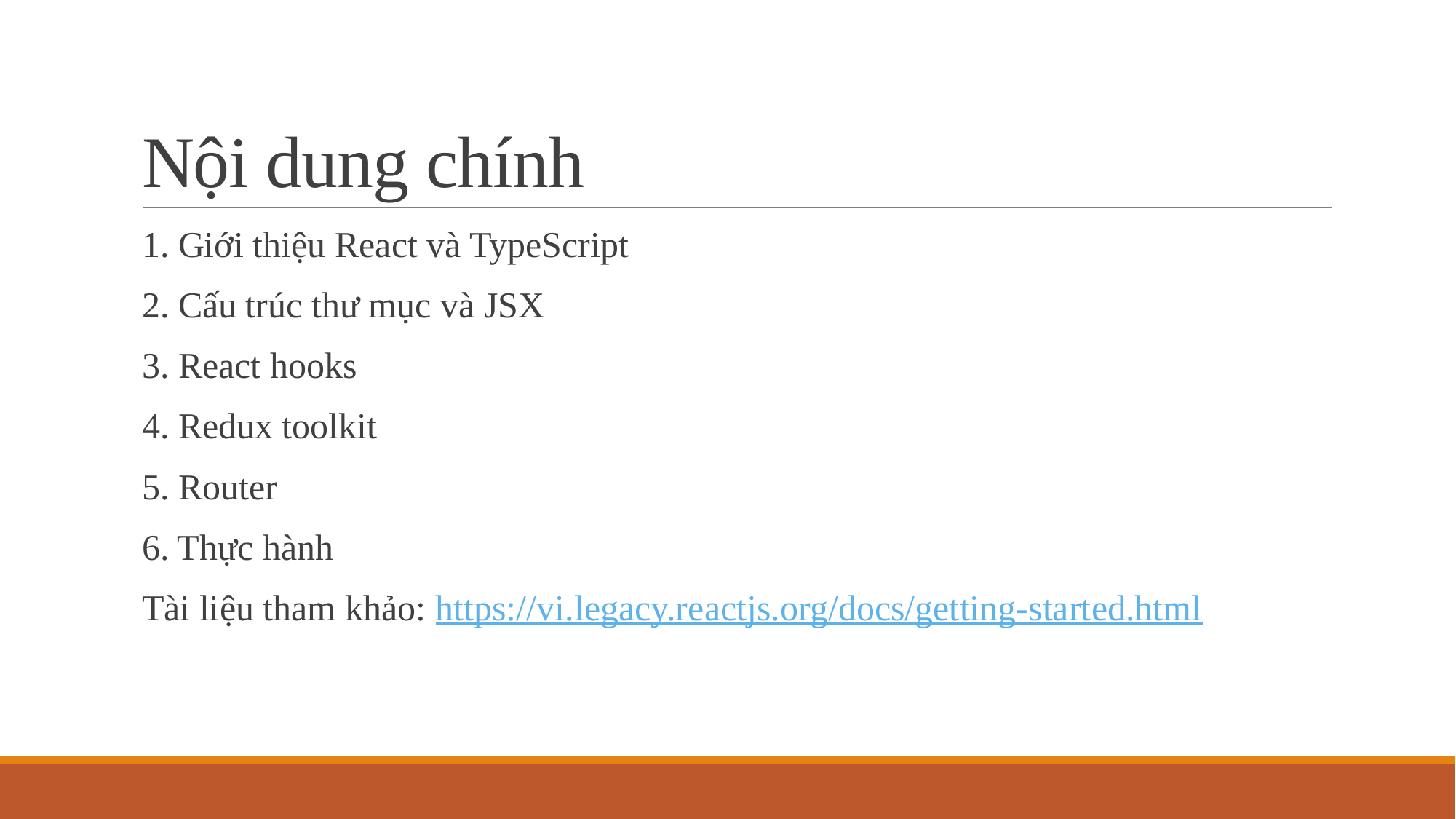

# Nội dung chính
1. Giới thiệu React và TypeScript
2. Cấu trúc thư mục và JSX
3. React hooks
4. Redux toolkit
5. Router
6. Thực hành
Tài liệu tham khảo: https://vi.legacy.reactjs.org/docs/getting-started.html